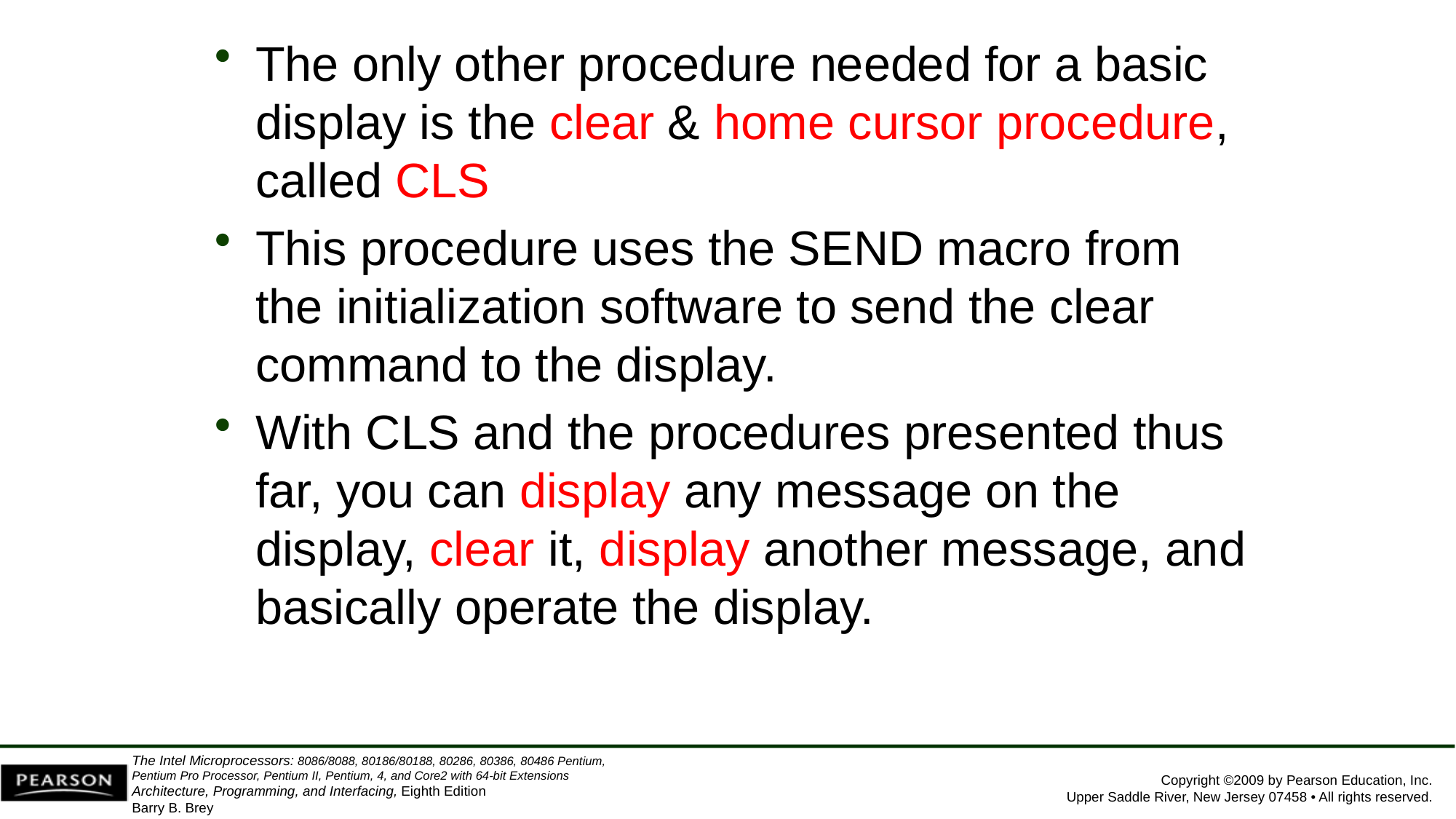

The only other procedure needed for a basic display is the clear & home cursor procedure, called CLS
This procedure uses the SEND macro from the initialization software to send the clear command to the display.
With CLS and the procedures presented thus far, you can display any message on the display, clear it, display another message, and basically operate the display.